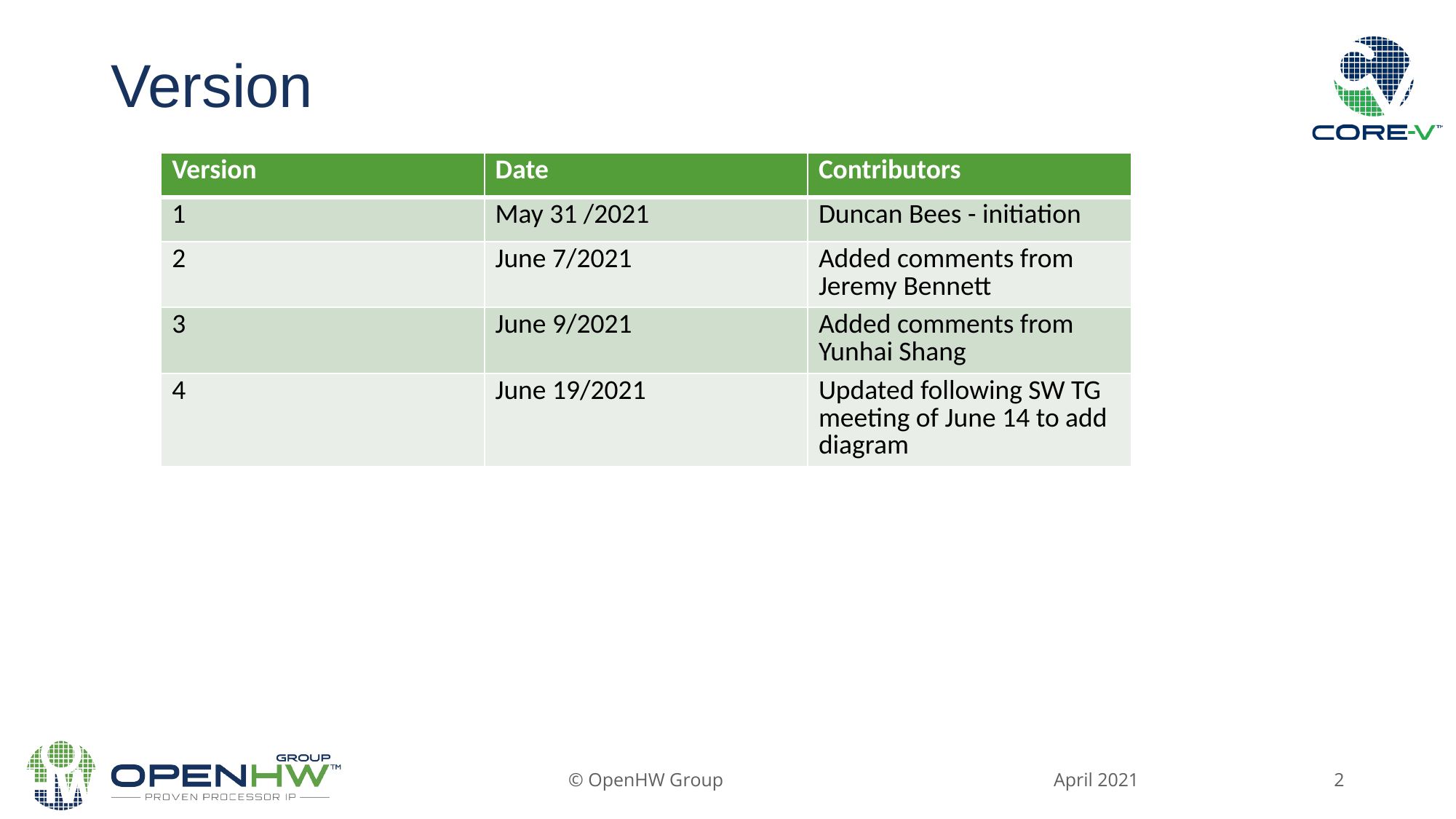

# Version
| Version | Date | Contributors |
| --- | --- | --- |
| 1 | May 31 /2021 | Duncan Bees - initiation |
| 2 | June 7/2021 | Added comments from Jeremy Bennett |
| 3 | June 9/2021 | Added comments from Yunhai Shang |
| 4 | June 19/2021 | Updated following SW TG meeting of June 14 to add diagram |
April 2021
© OpenHW Group
2